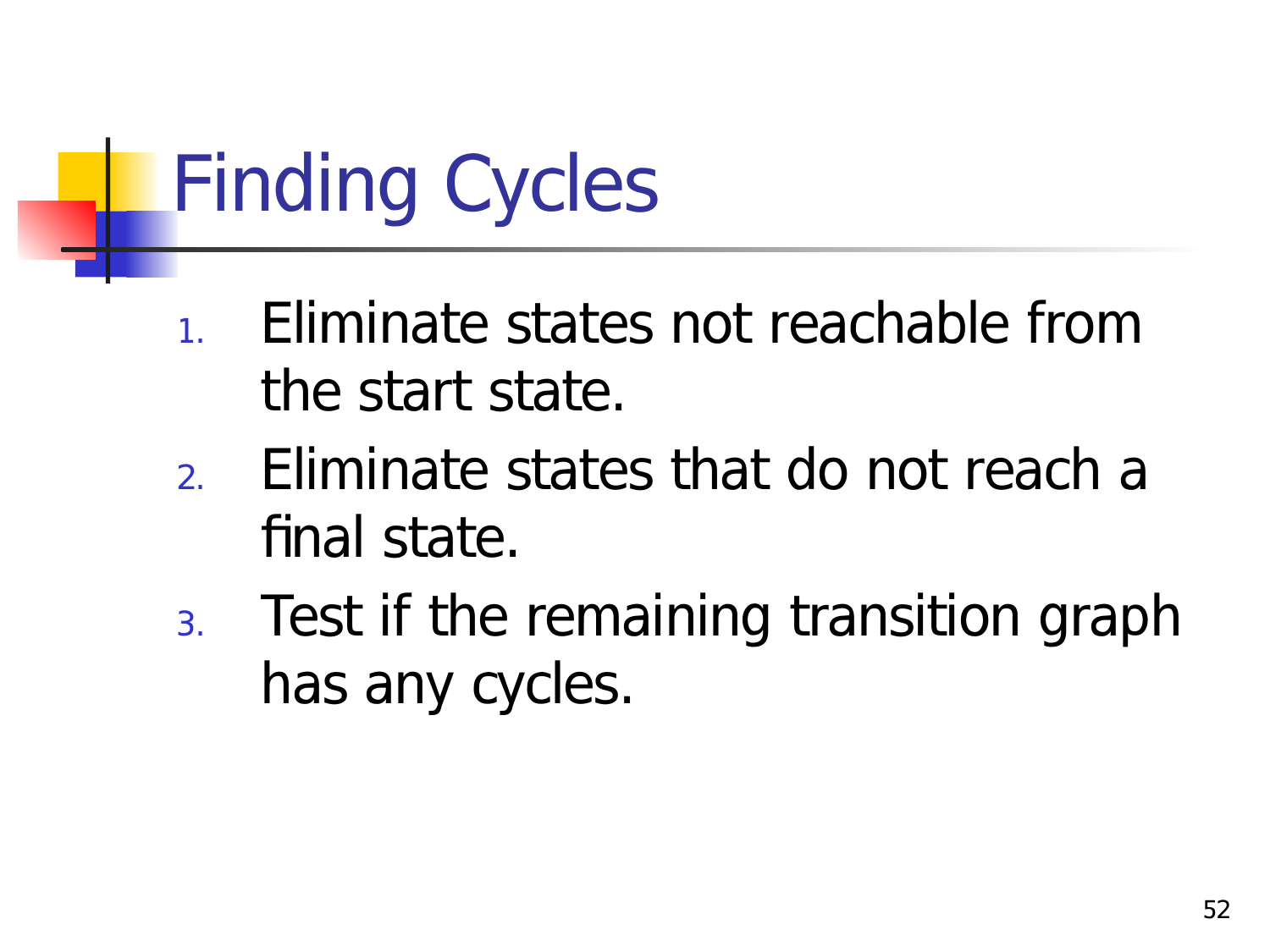

# Finding Cycles
Eliminate states not reachable from the start state.
Eliminate states that do not reach a final state.
Test if the remaining transition graph has any cycles.
52